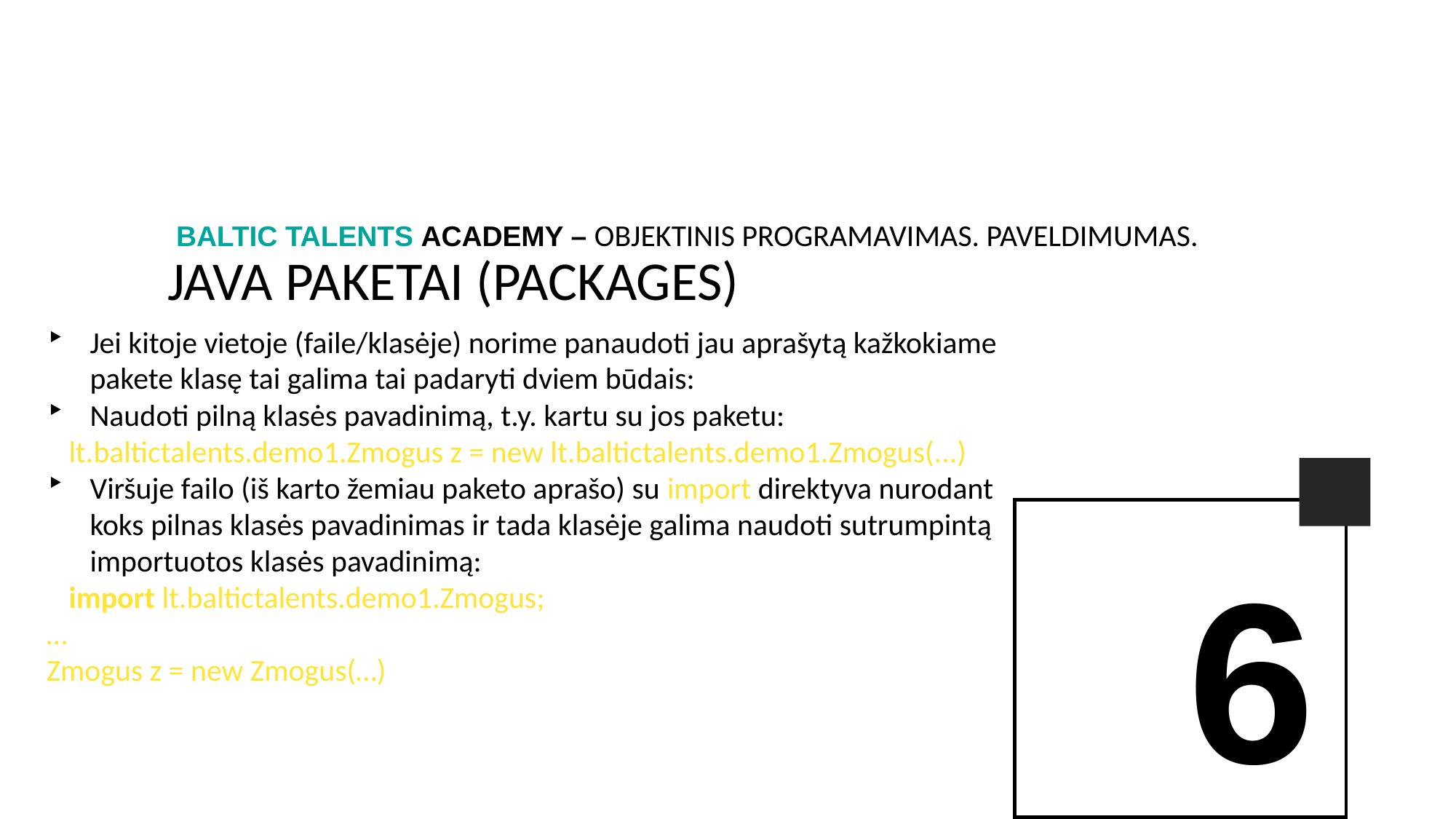

BALTIc TALENTs AcADEMy – Objektinis programavimas. Paveldimumas.
JAVA PAKETAI (PACKAGES)
Jei kitoje vietoje (faile/klasėje) norime panaudoti jau aprašytą kažkokiame pakete klasę tai galima tai padaryti dviem būdais:
Naudoti pilną klasės pavadinimą, t.y. kartu su jos paketu:
lt.baltictalents.demo1.Zmogus z = new lt.baltictalents.demo1.Zmogus(...)
Viršuje failo (iš karto žemiau paketo aprašo) su import direktyva nurodant koks pilnas klasės pavadinimas ir tada klasėje galima naudoti sutrumpintą importuotos klasės pavadinimą:
import lt.baltictalents.demo1.Zmogus;
…
Zmogus z = new Zmogus(…)

6